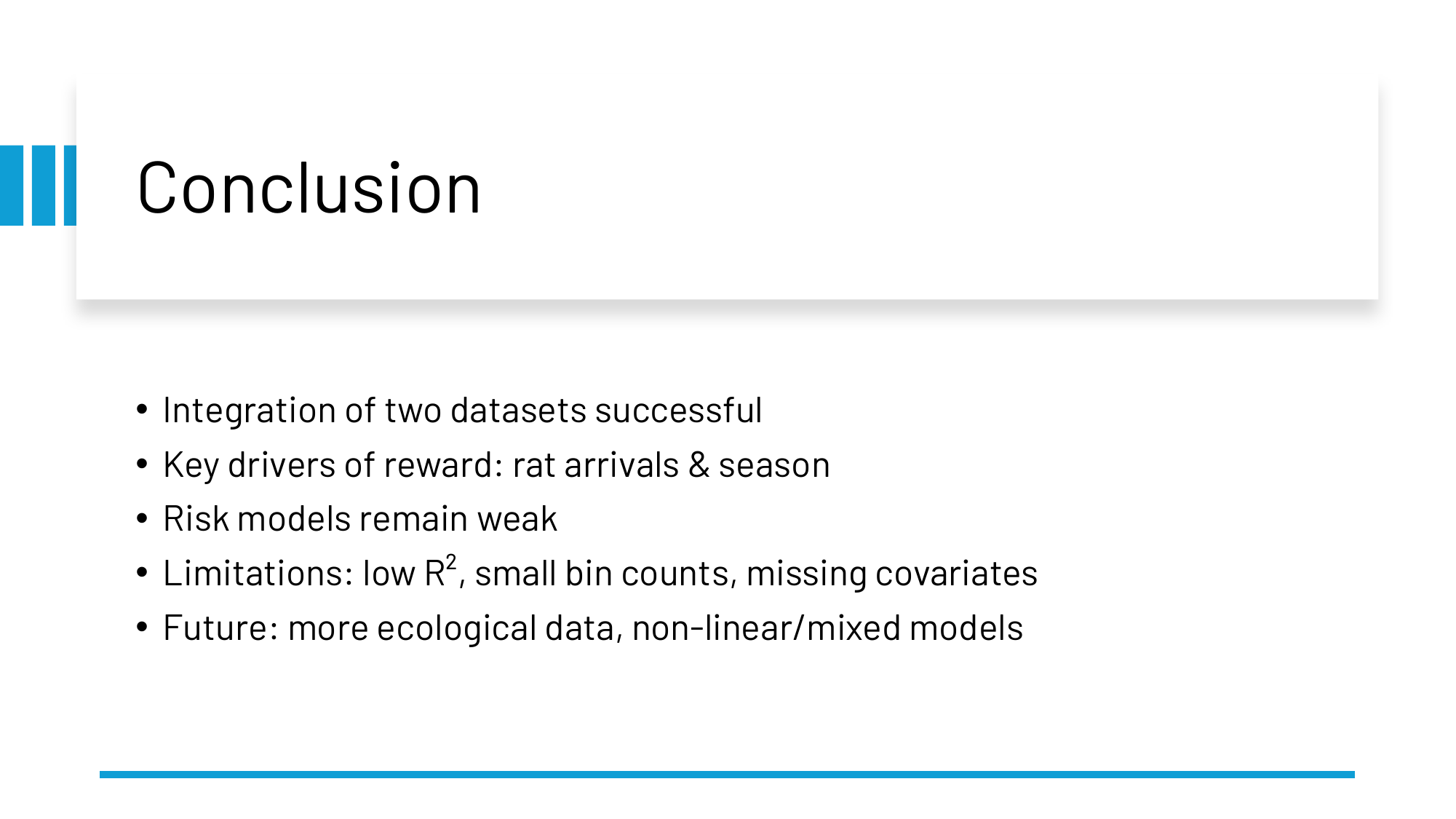

# Conclusion

Integration of two datasets successful
Key drivers of reward: rat arrivals & season
Risk models remain weak
Limitations: low R², small bin counts, missing covariates
Future: more ecological data, non-linear/mixed models